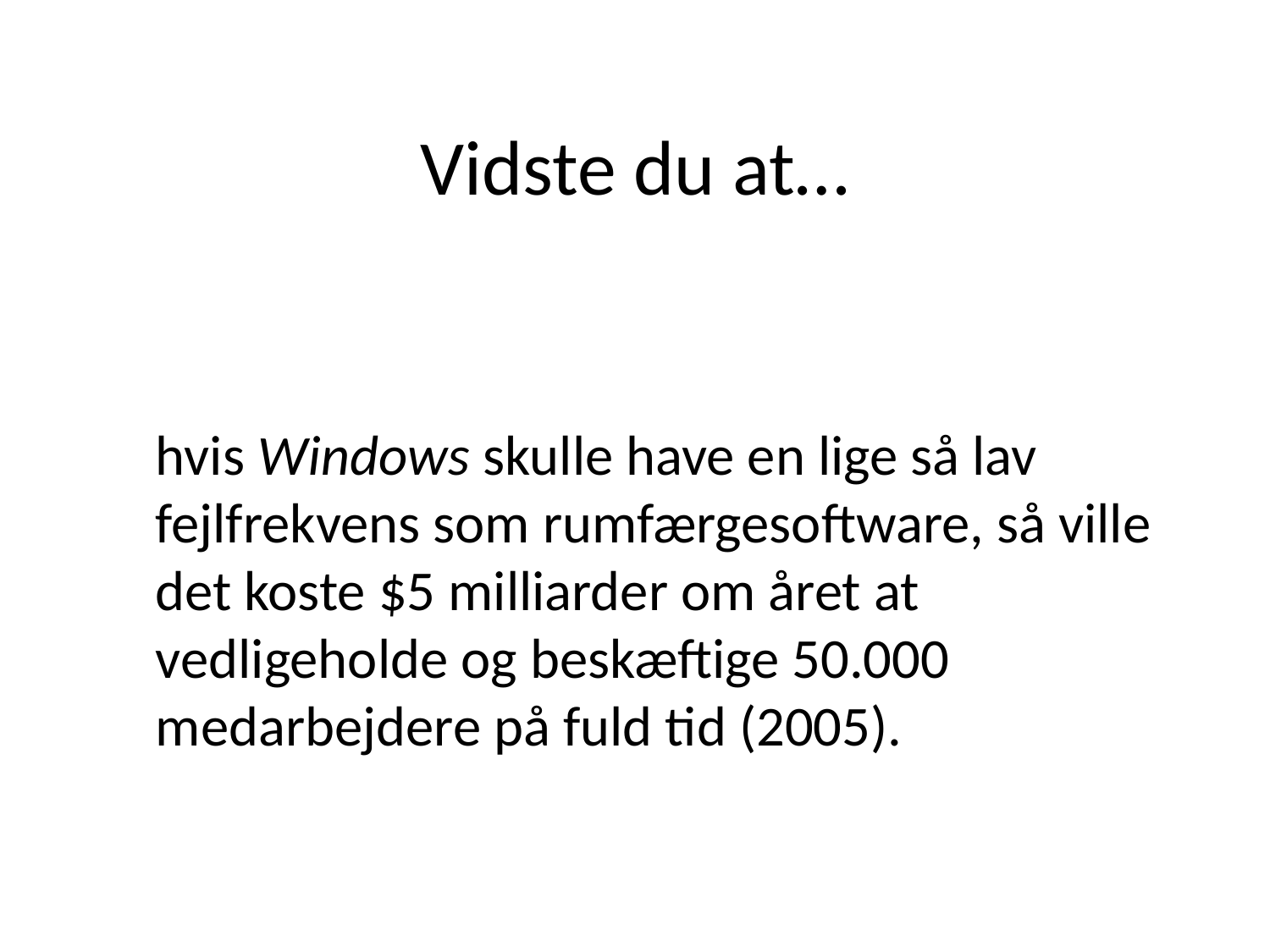

# Vidste du at…
	hvis Windows skulle have en lige så lav fejlfrekvens som rumfærgesoftware, så ville det koste $5 milliarder om året at vedligeholde og beskæftige 50.000 medarbejdere på fuld tid (2005).